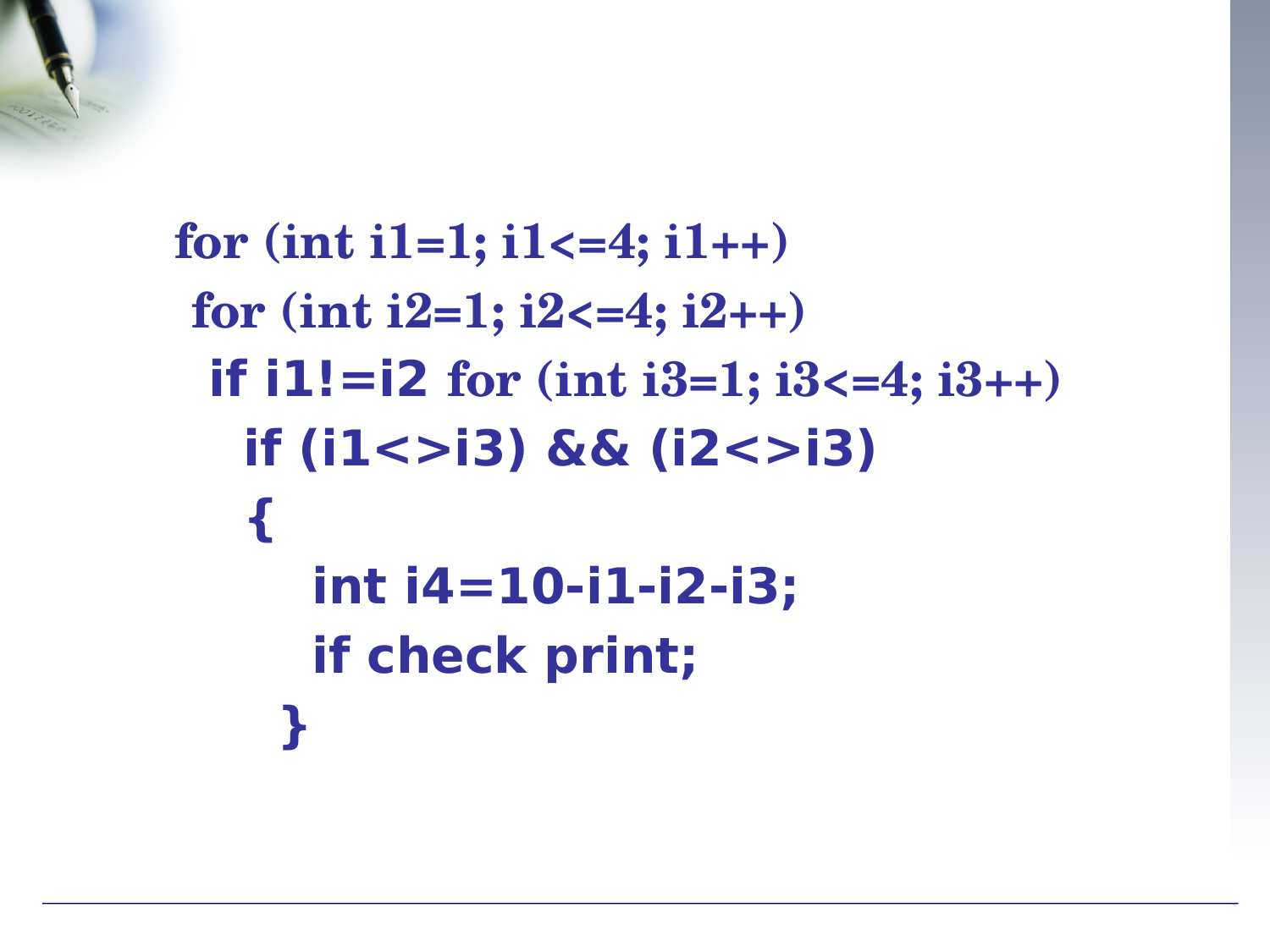

#
 for (int i1=1; i1<=4; i1++)
  for (int i2=1; i2<=4; i2++)
   if i1!=i2 for (int i3=1; i3<=4; i3++)
     if (i1<>i3) && (i2<>i3)
     {
         int i4=10-i1-i2-i3;
         if check print;
       }